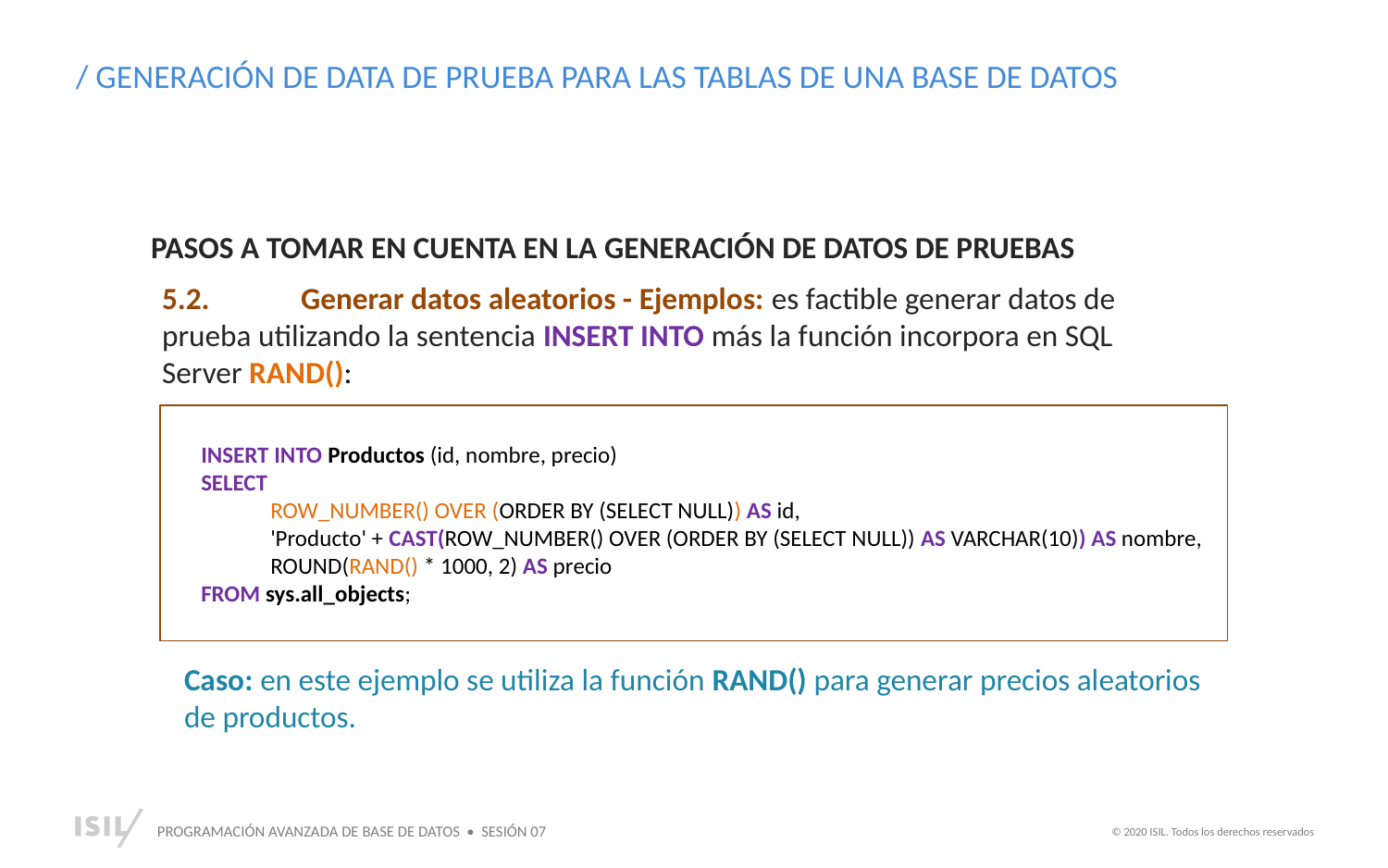

/ GENERACIÓN DE DATA DE PRUEBA PARA LAS TABLAS DE UNA BASE DE DATOS
PASOS A TOMAR EN CUENTA EN LA GENERACIÓN DE DATOS DE PRUEBAS
5.2.	Generar datos aleatorios - Ejemplos: es factible generar datos de prueba utilizando la sentencia INSERT INTO más la función incorpora en SQL Server RAND():

INSERT INTO Productos (id, nombre, precio)
SELECT
ROW_NUMBER() OVER (ORDER BY (SELECT NULL)) AS id,
'Producto' + CAST(ROW_NUMBER() OVER (ORDER BY (SELECT NULL)) AS VARCHAR(10)) AS nombre,
ROUND(RAND() * 1000, 2) AS precio
FROM sys.all_objects;

Caso: en este ejemplo se utiliza la función RAND() para generar precios aleatorios de productos.